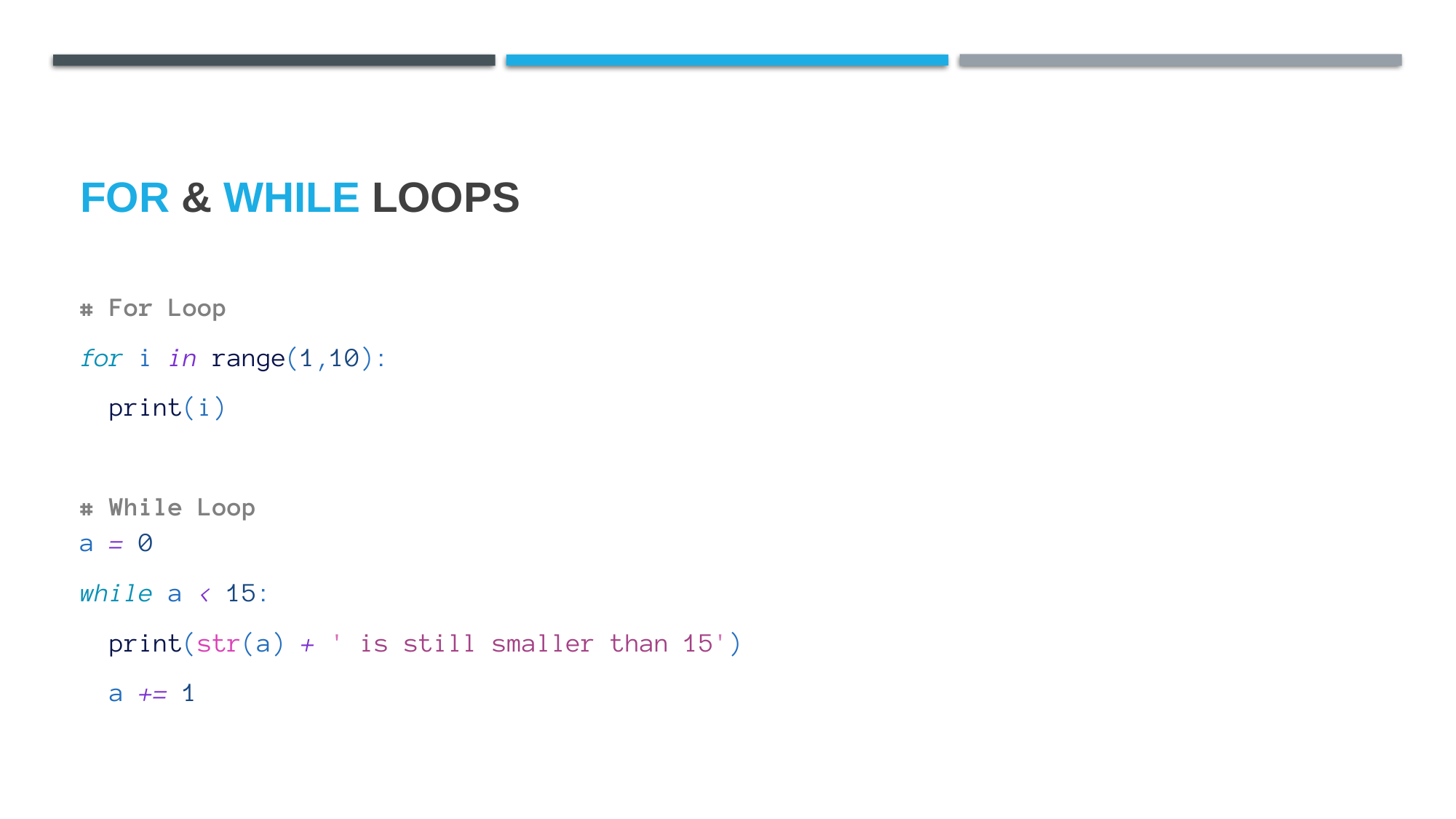

# FOR & while loops
# For Loop
for i in range(1,10):
  print(i)

# While Loop a = 0
while a < 15:
  print(str(a) + ' is still smaller than 15')
  a += 1